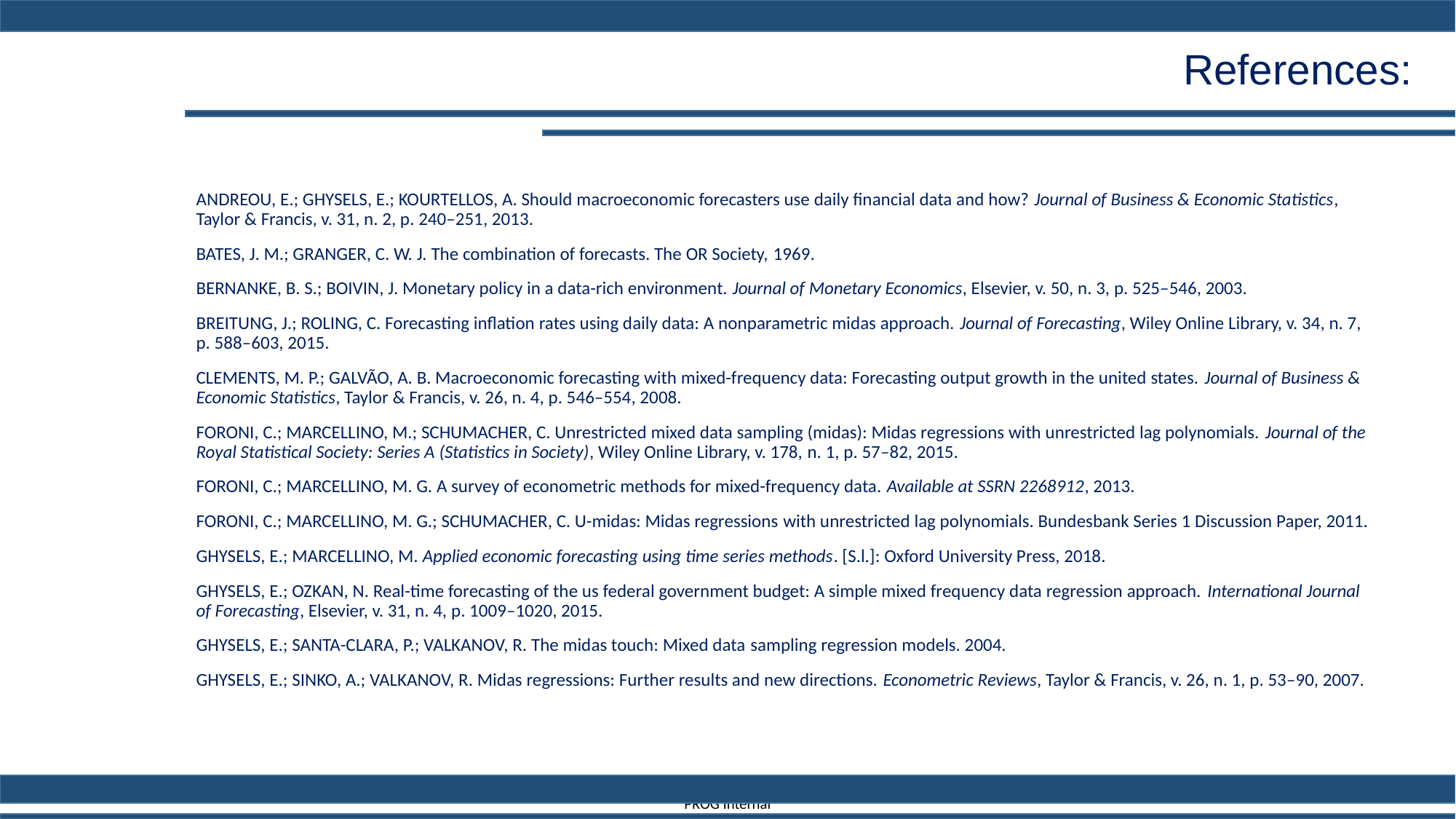

References:

ANDREOU, E.; GHYSELS, E.; KOURTELLOS, A. Should macroeconomic forecasters use daily financial data and how? Journal of Business & Economic Statistics, Taylor & Francis, v. 31, n. 2, p. 240–251, 2013.
BATES, J. M.; GRANGER, C. W. J. The combination of forecasts. The OR Society, 1969.
BERNANKE, B. S.; BOIVIN, J. Monetary policy in a data-rich environment. Journal of Monetary Economics, Elsevier, v. 50, n. 3, p. 525–546, 2003.
BREITUNG, J.; ROLING, C. Forecasting inflation rates using daily data: A nonparametric midas approach. Journal of Forecasting, Wiley Online Library, v. 34, n. 7, p. 588–603, 2015.
CLEMENTS, M. P.; GALVÃO, A. B. Macroeconomic forecasting with mixed-frequency data: Forecasting output growth in the united states. Journal of Business & Economic Statistics, Taylor & Francis, v. 26, n. 4, p. 546–554, 2008.
FORONI, C.; MARCELLINO, M.; SCHUMACHER, C. Unrestricted mixed data sampling (midas): Midas regressions with unrestricted lag polynomials. Journal of the Royal Statistical Society: Series A (Statistics in Society), Wiley Online Library, v. 178, n. 1, p. 57–82, 2015.
FORONI, C.; MARCELLINO, M. G. A survey of econometric methods for mixed-frequency data. Available at SSRN 2268912, 2013.
FORONI, C.; MARCELLINO, M. G.; SCHUMACHER, C. U-midas: Midas regressions with unrestricted lag polynomials. Bundesbank Series 1 Discussion Paper, 2011.
GHYSELS, E.; MARCELLINO, M. Applied economic forecasting using time series methods. [S.l.]: Oxford University Press, 2018.
GHYSELS, E.; OZKAN, N. Real-time forecasting of the us federal government budget: A simple mixed frequency data regression approach. International Journal of Forecasting, Elsevier, v. 31, n. 4, p. 1009–1020, 2015.
GHYSELS, E.; SANTA-CLARA, P.; VALKANOV, R. The midas touch: Mixed data sampling regression models. 2004.
GHYSELS, E.; SINKO, A.; VALKANOV, R. Midas regressions: Further results and new directions. Econometric Reviews, Taylor & Francis, v. 26, n. 1, p. 53–90, 2007.